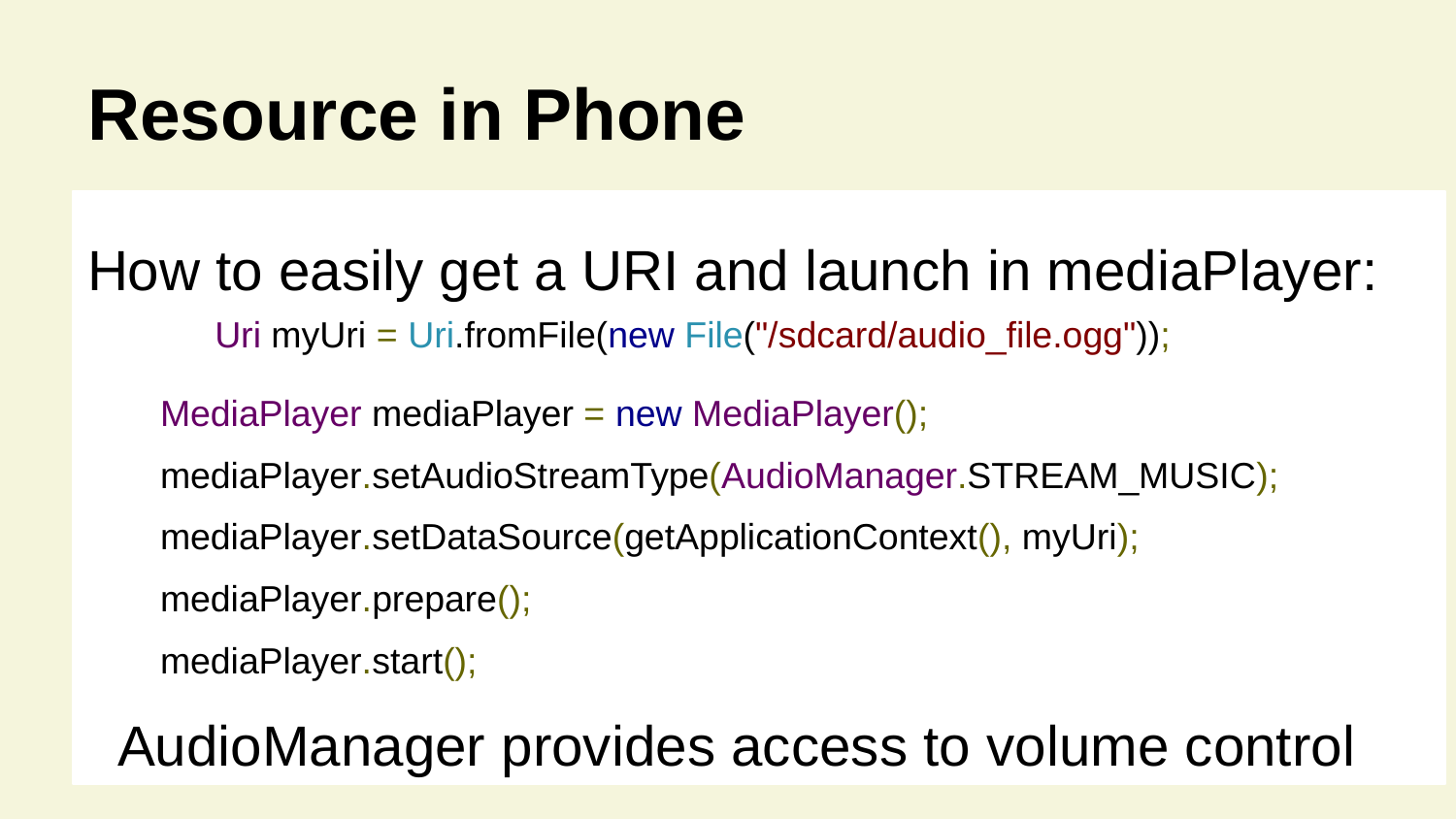

# Resource in Phone
How to easily get a URI and launch in mediaPlayer:
Uri myUri = Uri.fromFile(new File("/sdcard/audio_file.ogg"));
MediaPlayer mediaPlayer = new MediaPlayer();
mediaPlayer.setAudioStreamType(AudioManager.STREAM_MUSIC);
mediaPlayer.setDataSource(getApplicationContext(), myUri);
mediaPlayer.prepare();
mediaPlayer.start();
AudioManager provides access to volume control